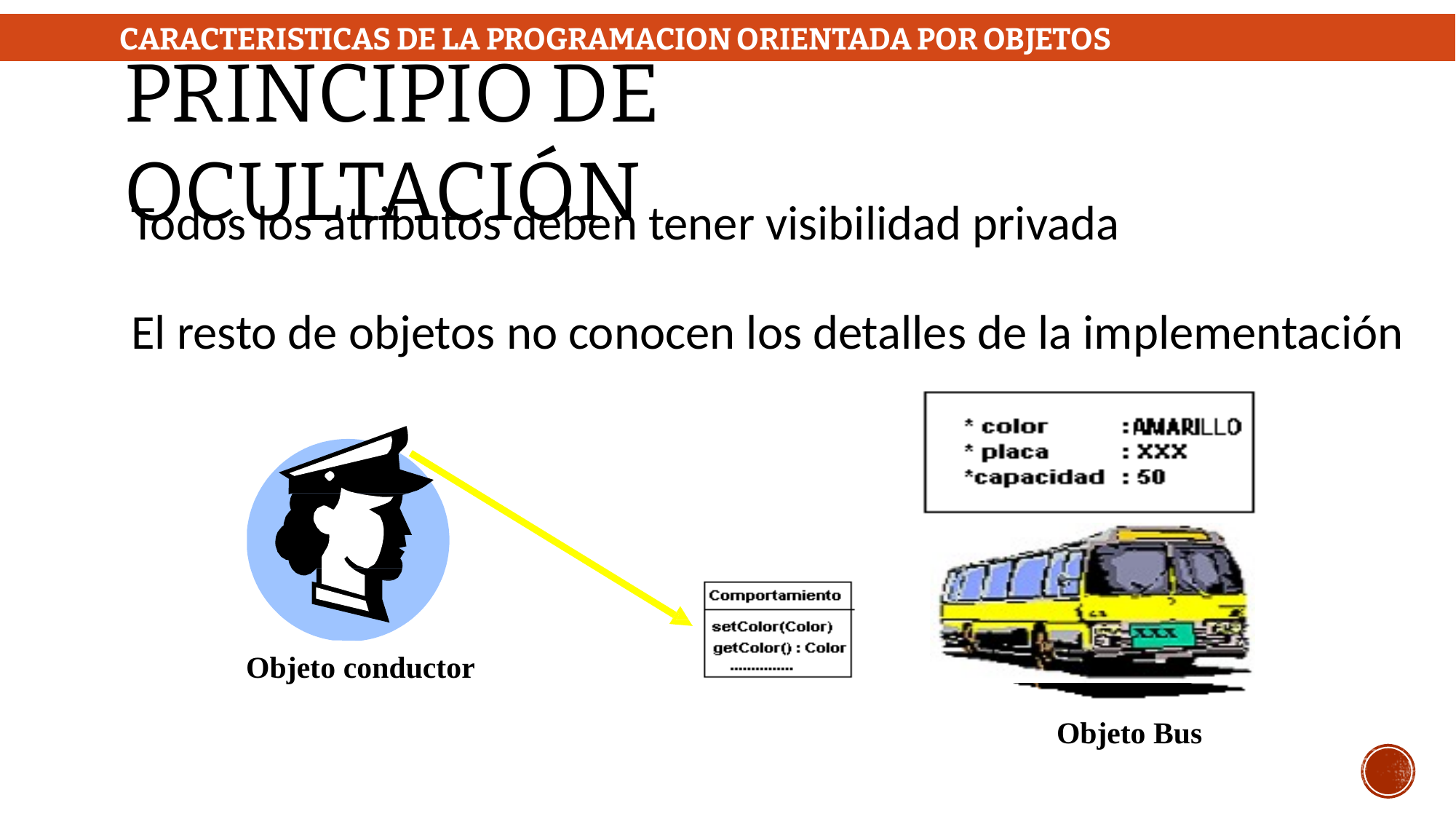

CARACTERISTICAS DE LA PROGRAMACION ORIENTADA POR OBJETOS
# PRINCIPIO DE OCULTACIÓN
Todos los atributos deben tener visibilidad privada

El resto de objetos no conocen los detalles de la implementación

Objeto conductor
Objeto Bus